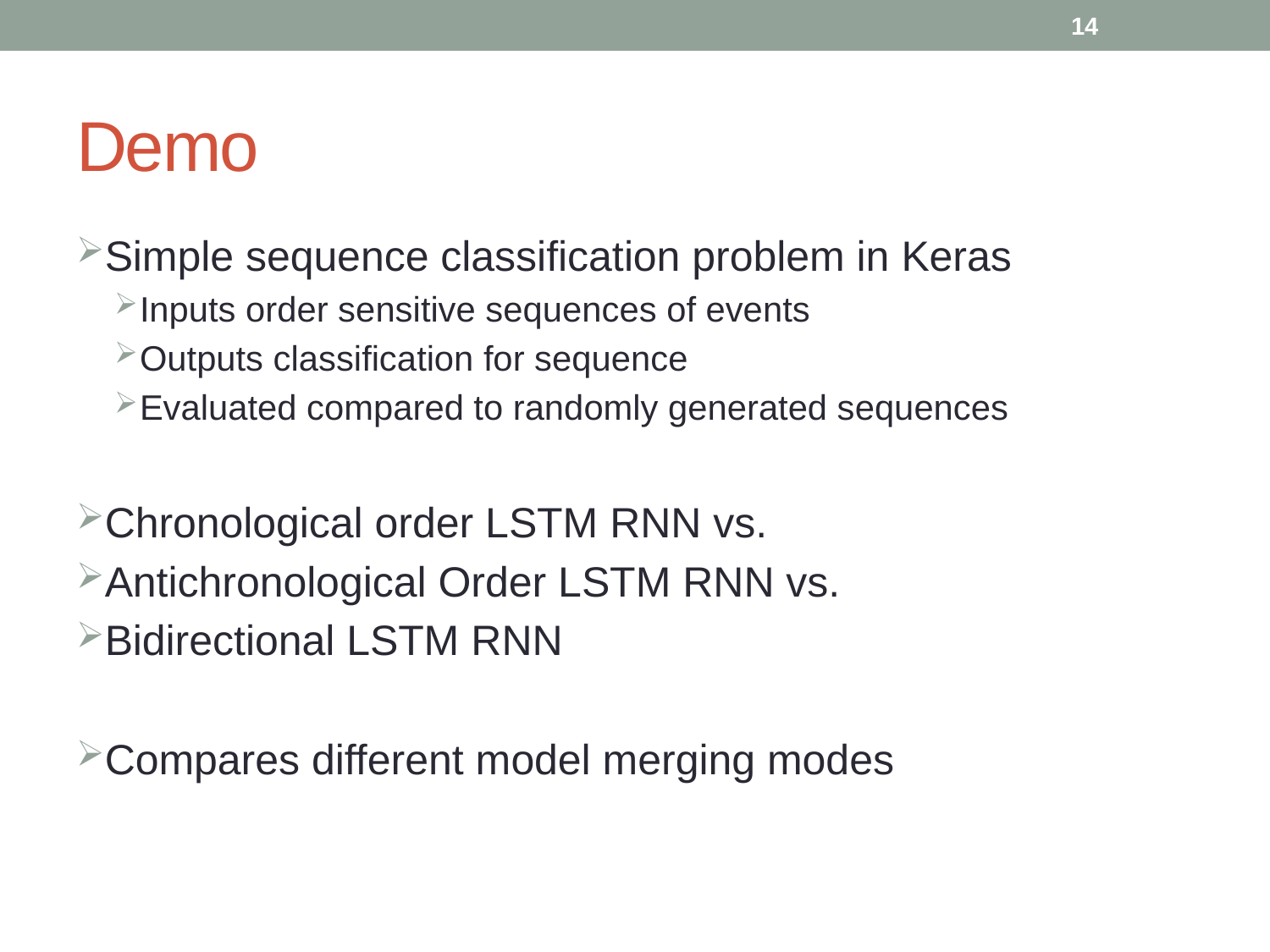

14
# Demo
Simple sequence classification problem in Keras
Inputs order sensitive sequences of events
Outputs classification for sequence
Evaluated compared to randomly generated sequences

Chronological order LSTM RNN vs.
Antichronological Order LSTM RNN vs.
Bidirectional LSTM RNN

Compares different model merging modes